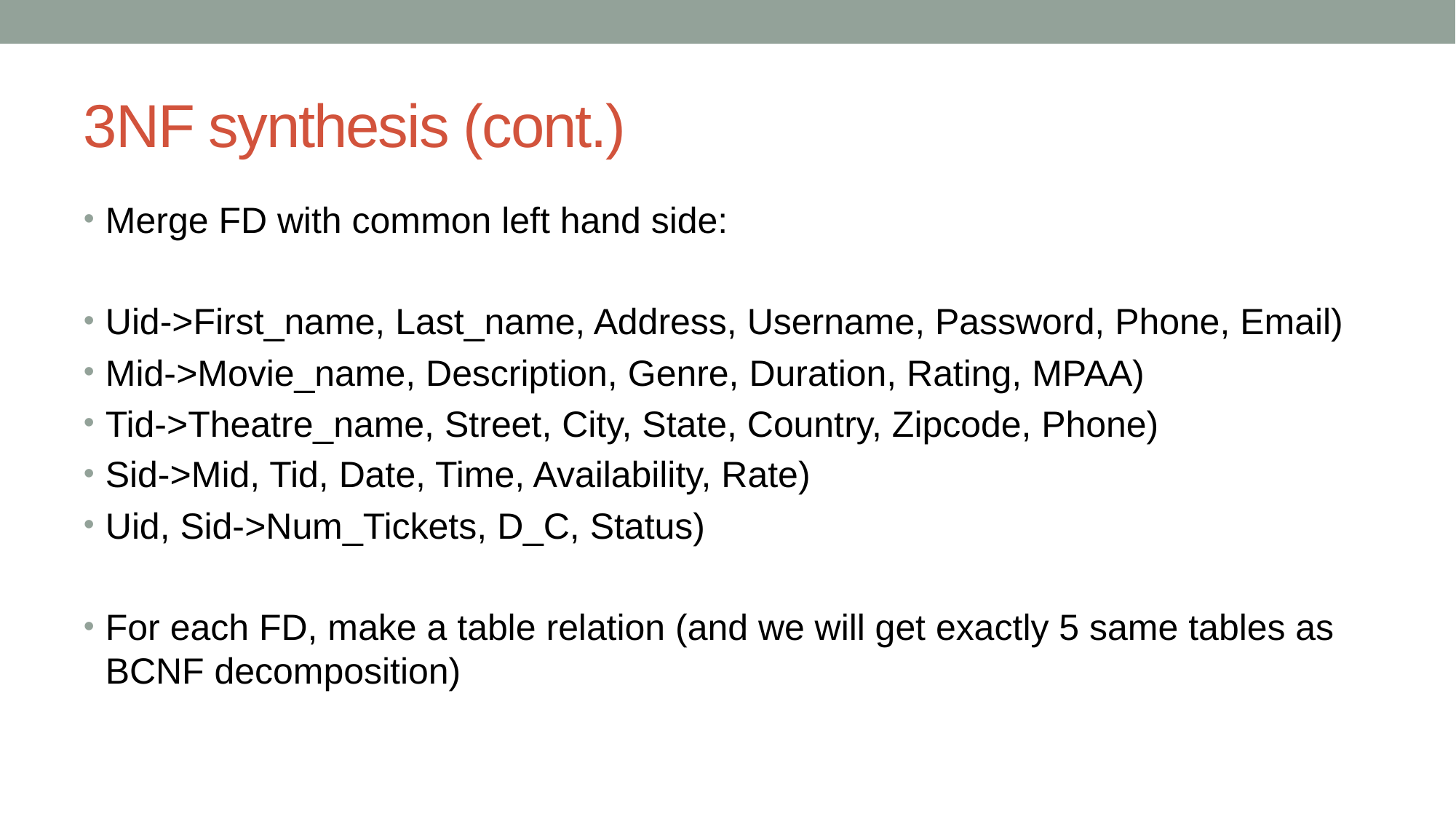

# 3NF synthesis (cont.)
Merge FD with common left hand side:

Uid->First_name, Last_name, Address, Username, Password, Phone, Email)
Mid->Movie_name, Description, Genre, Duration, Rating, MPAA)
Tid->Theatre_name, Street, City, State, Country, Zipcode, Phone)
Sid->Mid, Tid, Date, Time, Availability, Rate)
Uid, Sid->Num_Tickets, D_C, Status)

For each FD, make a table relation (and we will get exactly 5 same tables as BCNF decomposition)